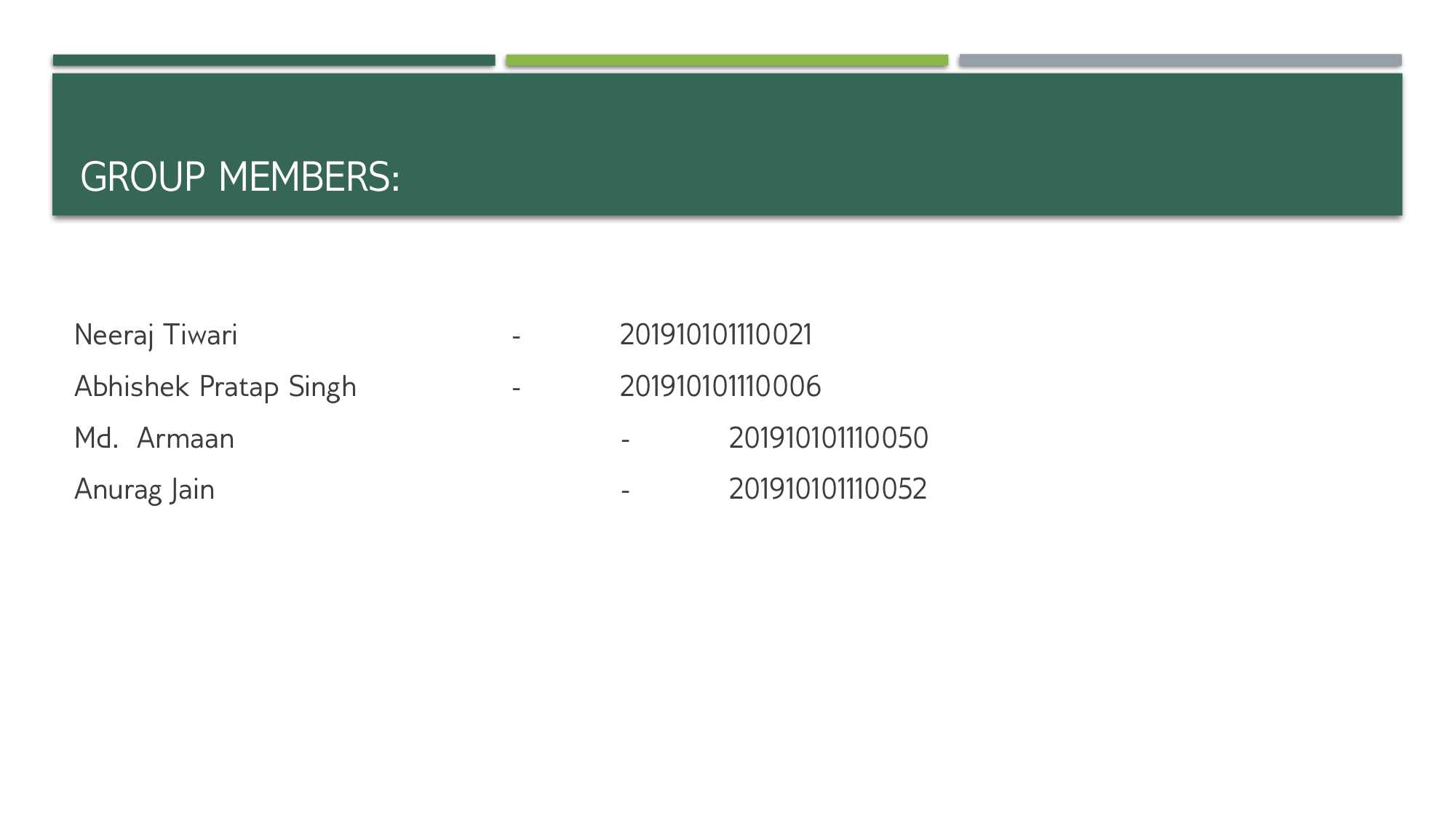

# Group members:
Neeraj Tiwari			-	201910101110021
Abhishek Pratap Singh		-	201910101110006
Md.  Armaan				-	201910101110050
Anurag Jain				-	201910101110052